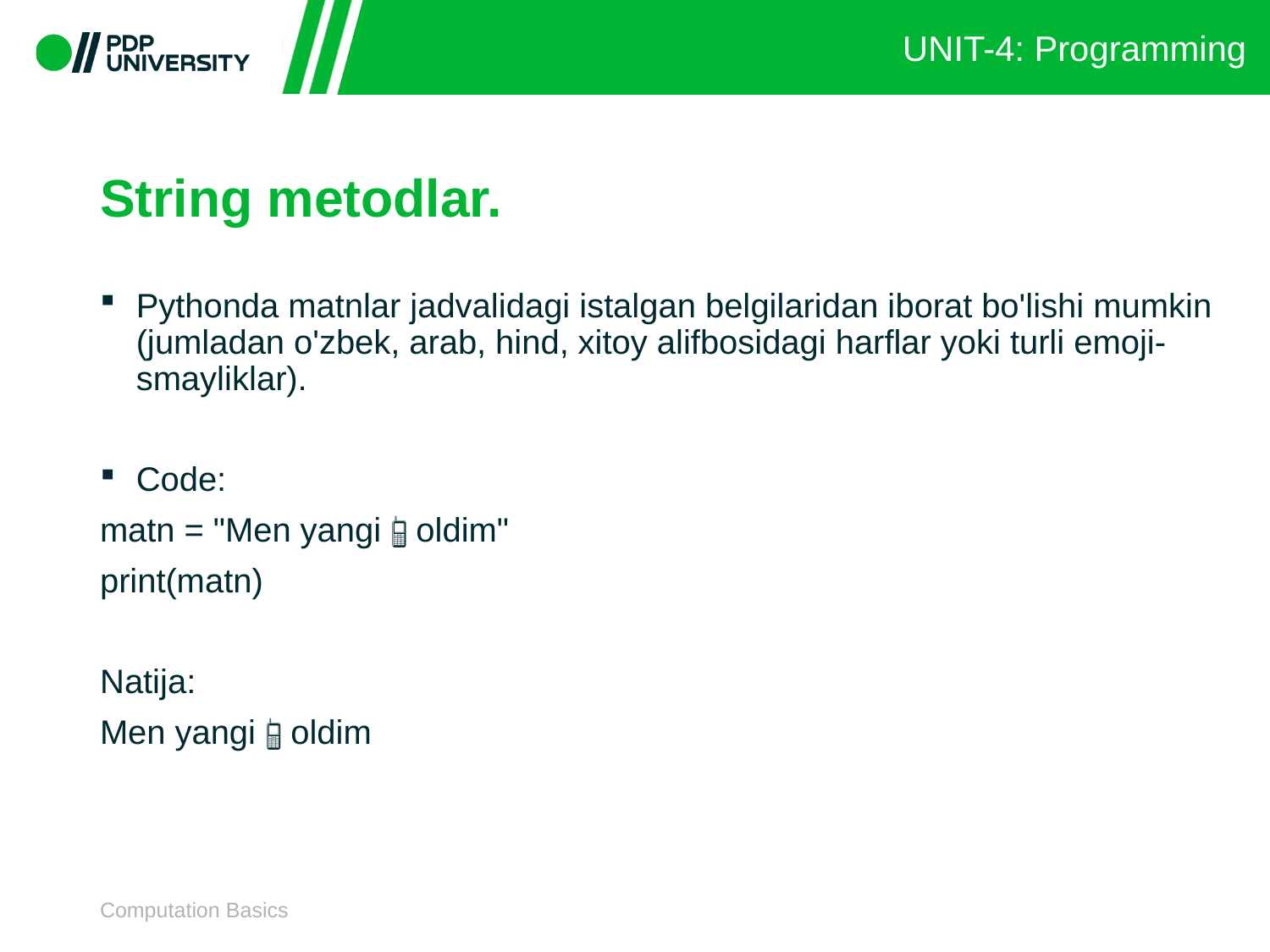

# String metodlar.
Pythonda matnlar jadvalidagi istalgan belgilaridan iborat bo'lishi mumkin (jumladan o'zbek, arab, hind, xitoy alifbosidagi harflar yoki turli emoji-smayliklar).

Code:
matn = "Men yangi 📱 oldim"
print(matn)

Natija:
Men yangi 📱 oldim
4
Computation Basics